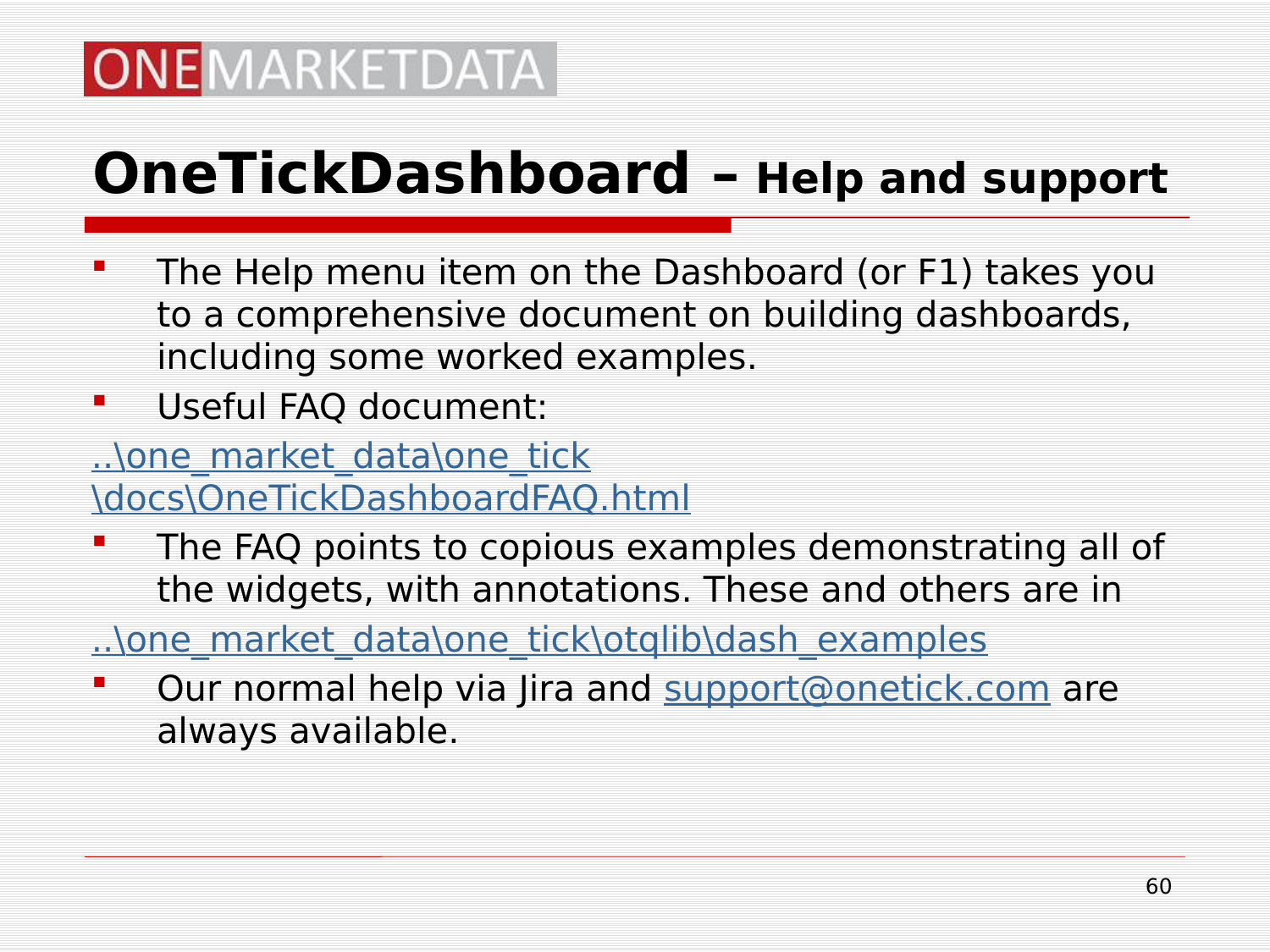

# OneTickDashboard – Help and support
The Help menu item on the Dashboard (or F1) takes you to a comprehensive document on building dashboards, including some worked examples.
Useful FAQ document:
..\one_market_data\one_tick\docs\OneTickDashboardFAQ.html
The FAQ points to copious examples demonstrating all of the widgets, with annotations. These and others are in
..\one_market_data\one_tick\otqlib\dash_examples
Our normal help via Jira and support@onetick.com are always available.
60